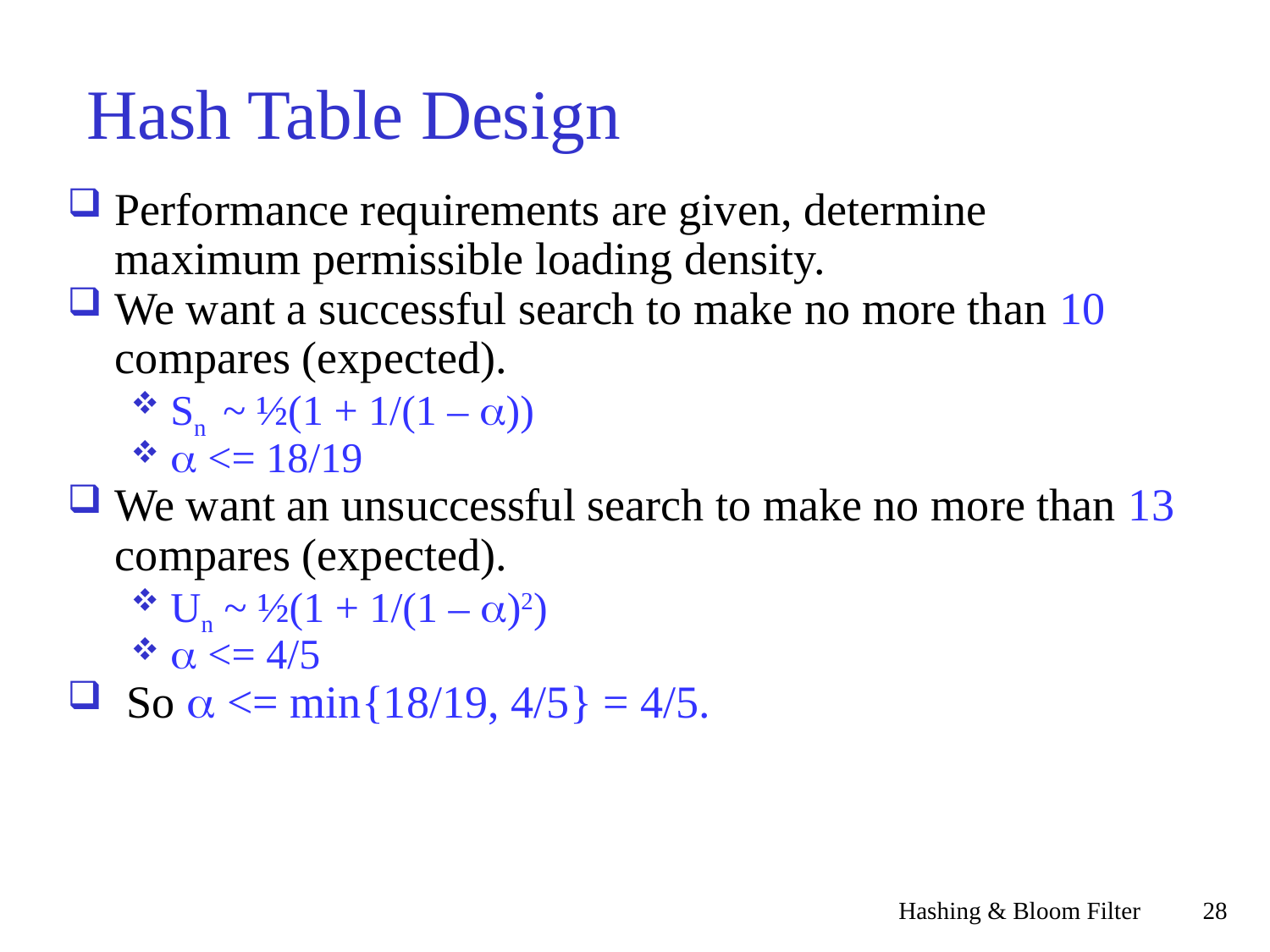

Hash Table Design
Performance requirements are given, determine maximum permissible loading density.
We want a successful search to make no more than 10 compares (expected).
Sn  ~ ½(1 + 1/(1 – α))
α <= 18/19
We want an unsuccessful search to make no more than 13 compares (expected).
Un ~ ½(1 + 1/(1 – α)2)
α <= 4/5
 So α <= min{18/19, 4/5} = 4/5.

Hashing & Bloom Filter
28